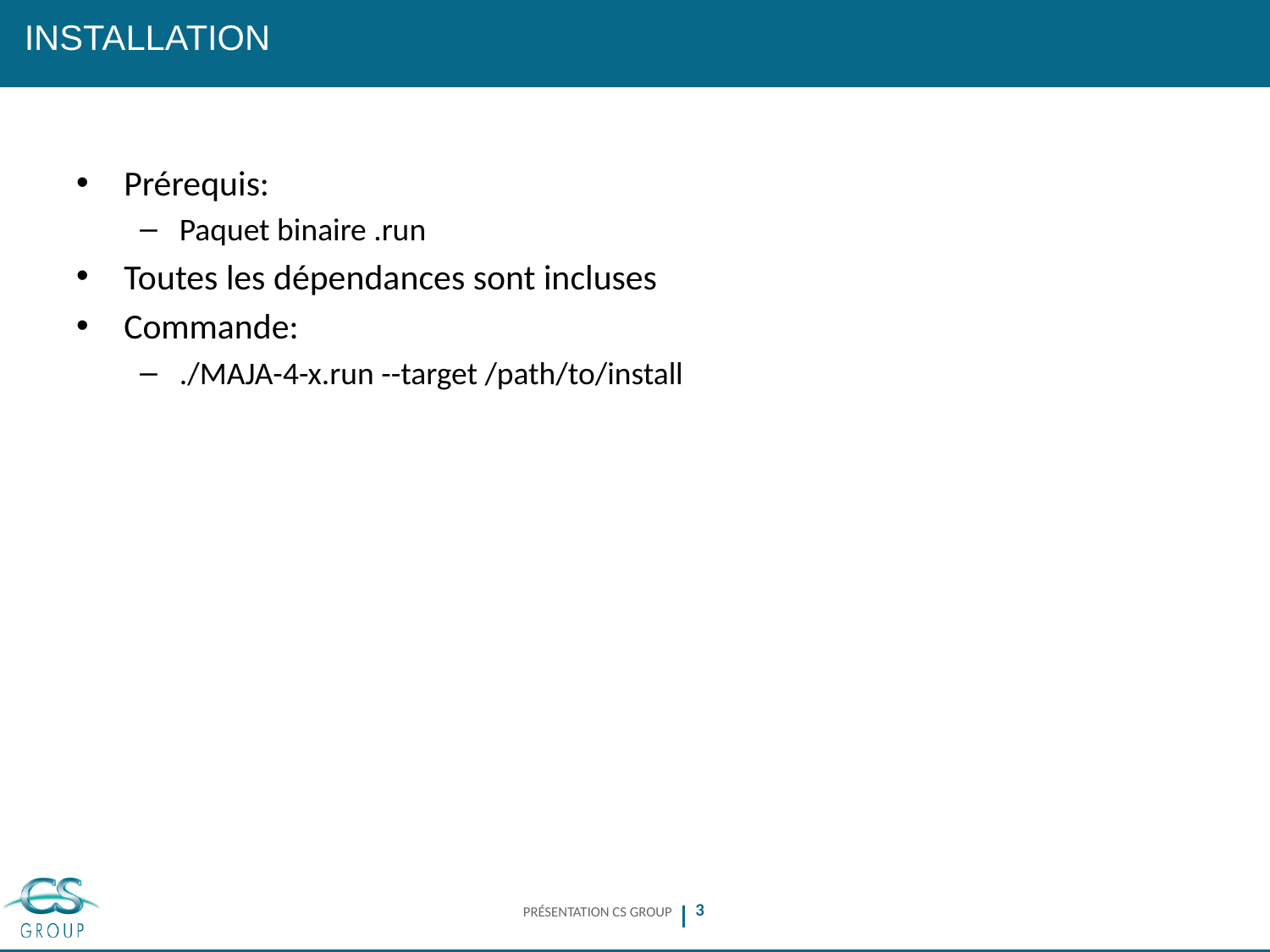

# INSTALLATION
Prérequis:
Paquet binaire .run
Toutes les dépendances sont incluses
Commande:
./MAJA-4-x.run --target /path/to/install